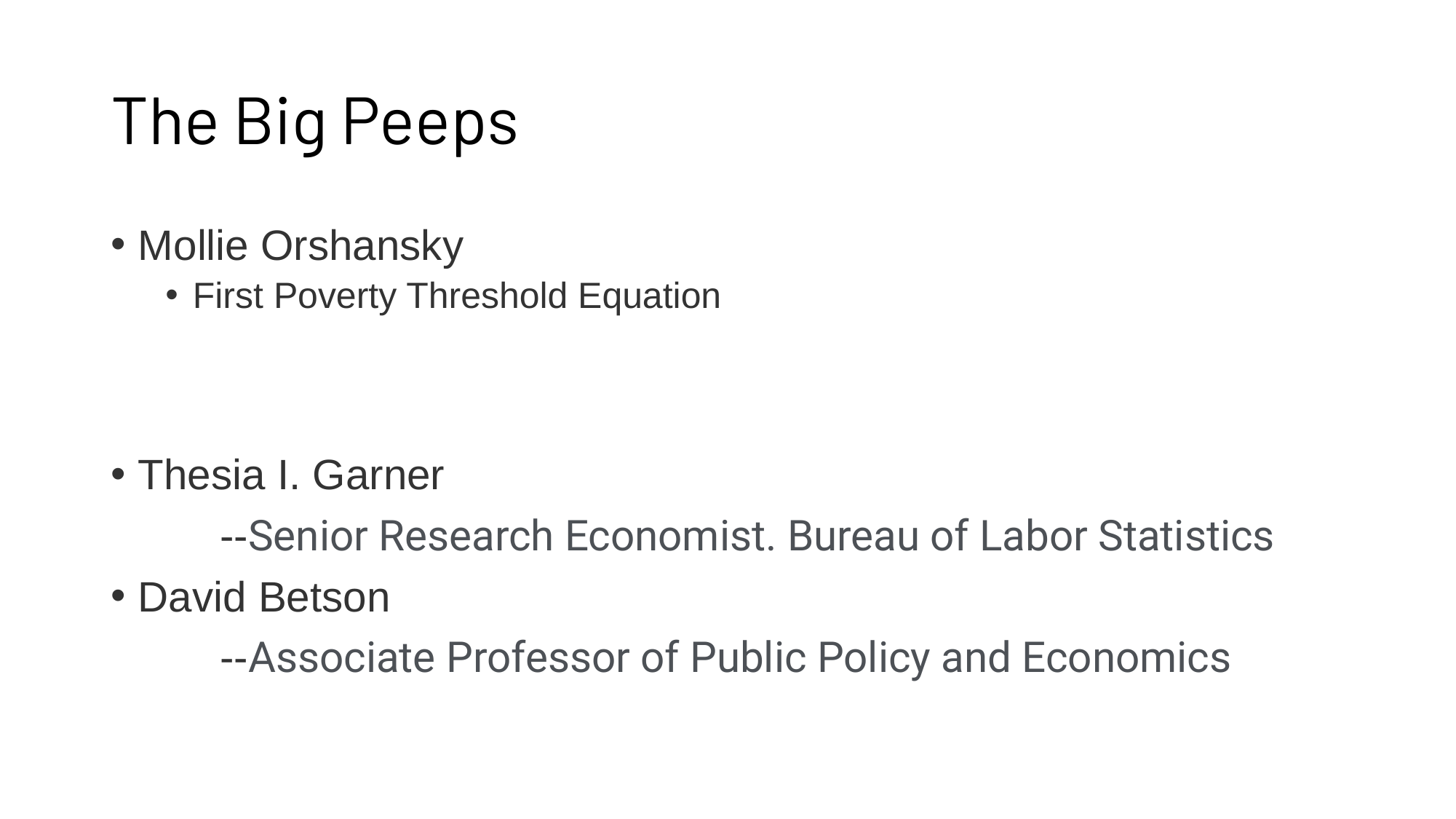

# The Big Peeps
Mollie Orshansky
First Poverty Threshold Equation

Thesia I. Garner
	--Senior Research Economist. Bureau of Labor Statistics
David Betson
	--Associate Professor of Public Policy and Economics